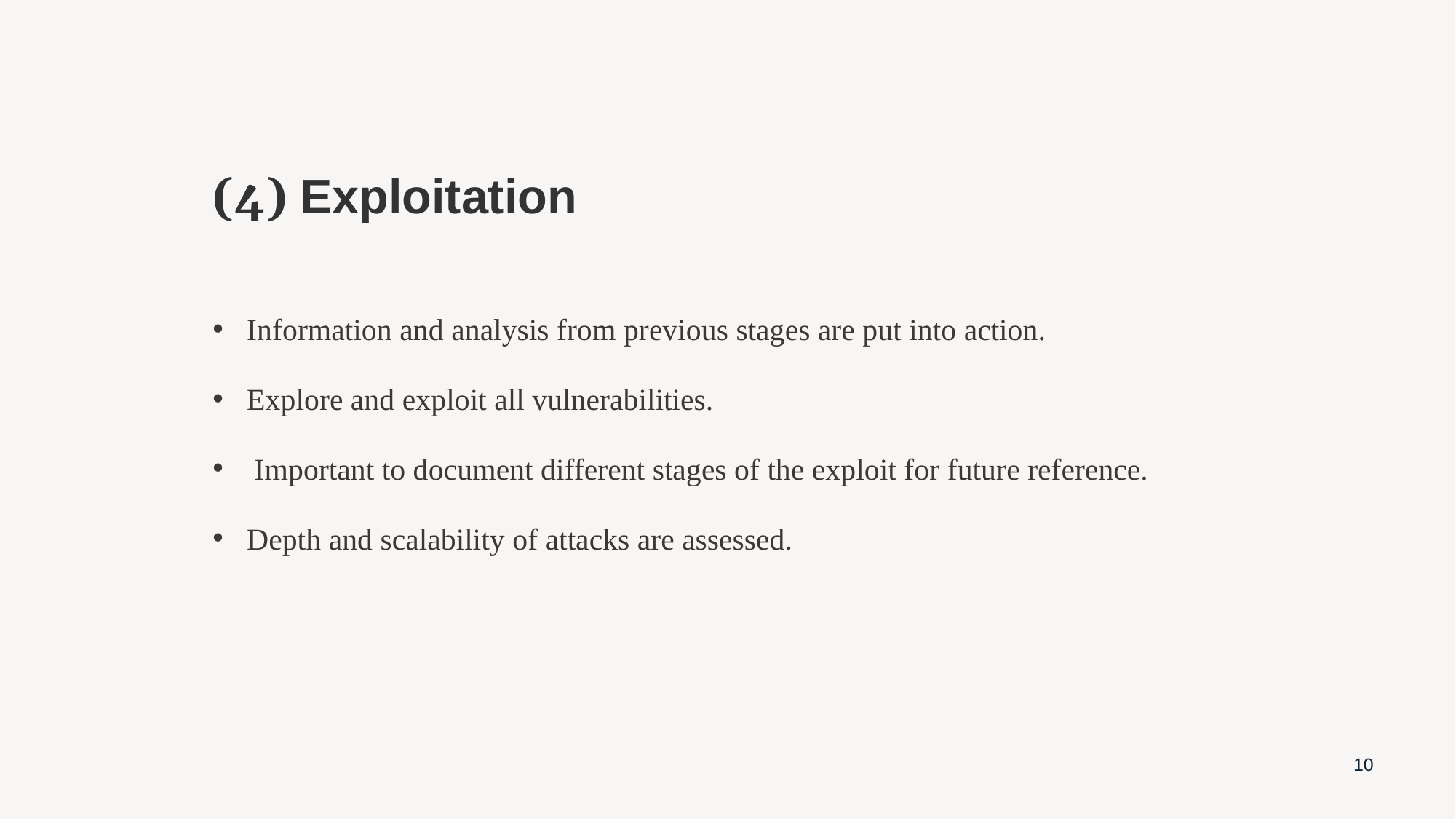

# (4) Exploitation
Information and analysis from previous stages are put into action.
Explore and exploit all vulnerabilities.
 Important to document different stages of the exploit for future reference.
Depth and scalability of attacks are assessed.
10